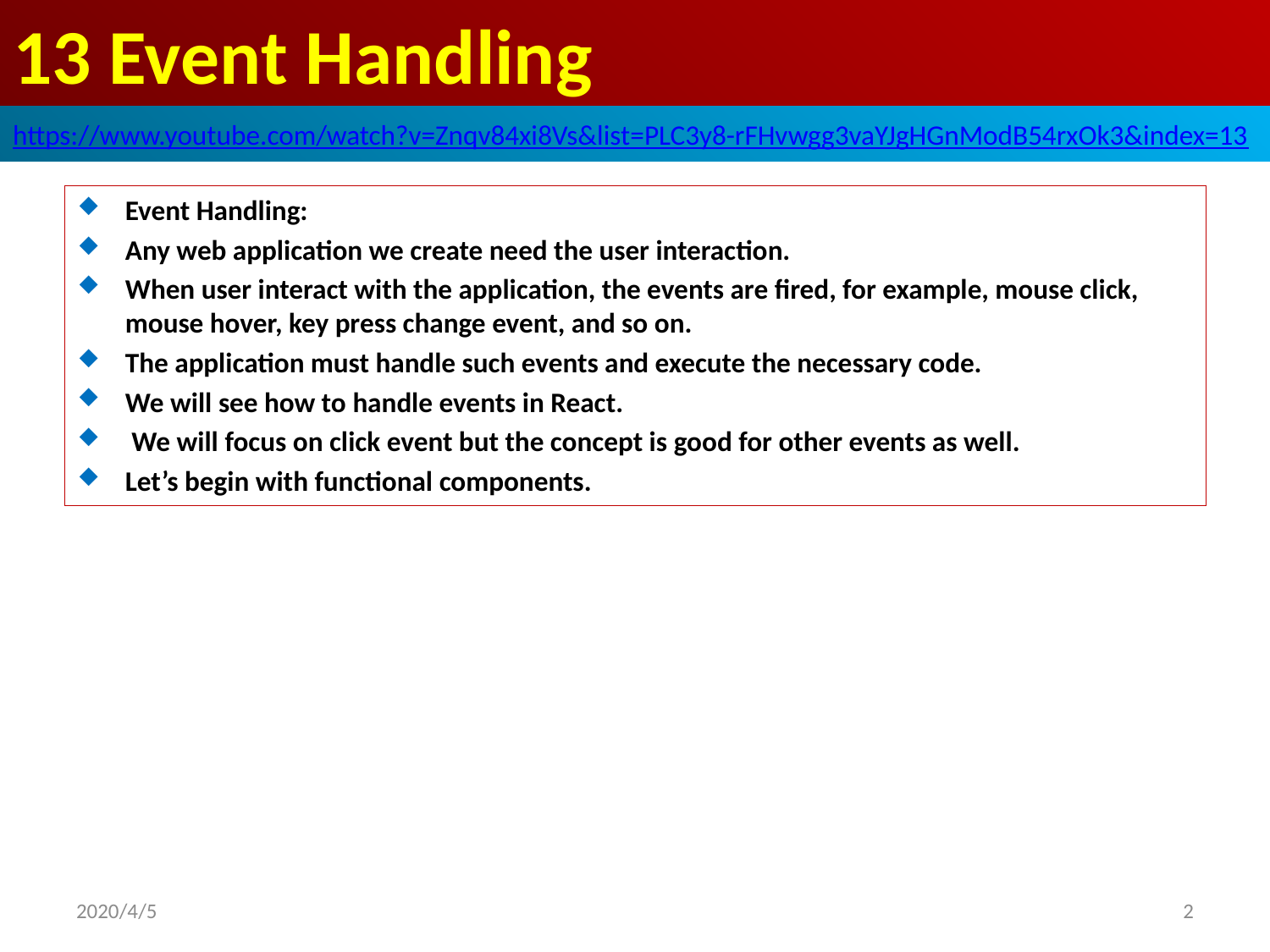

# 13 Event Handling
https://www.youtube.com/watch?v=Znqv84xi8Vs&list=PLC3y8-rFHvwgg3vaYJgHGnModB54rxOk3&index=13
Event Handling:
Any web application we create need the user interaction.
When user interact with the application, the events are fired, for example, mouse click, mouse hover, key press change event, and so on.
The application must handle such events and execute the necessary code.
We will see how to handle events in React.
 We will focus on click event but the concept is good for other events as well.
Let’s begin with functional components.
2020/4/5
2